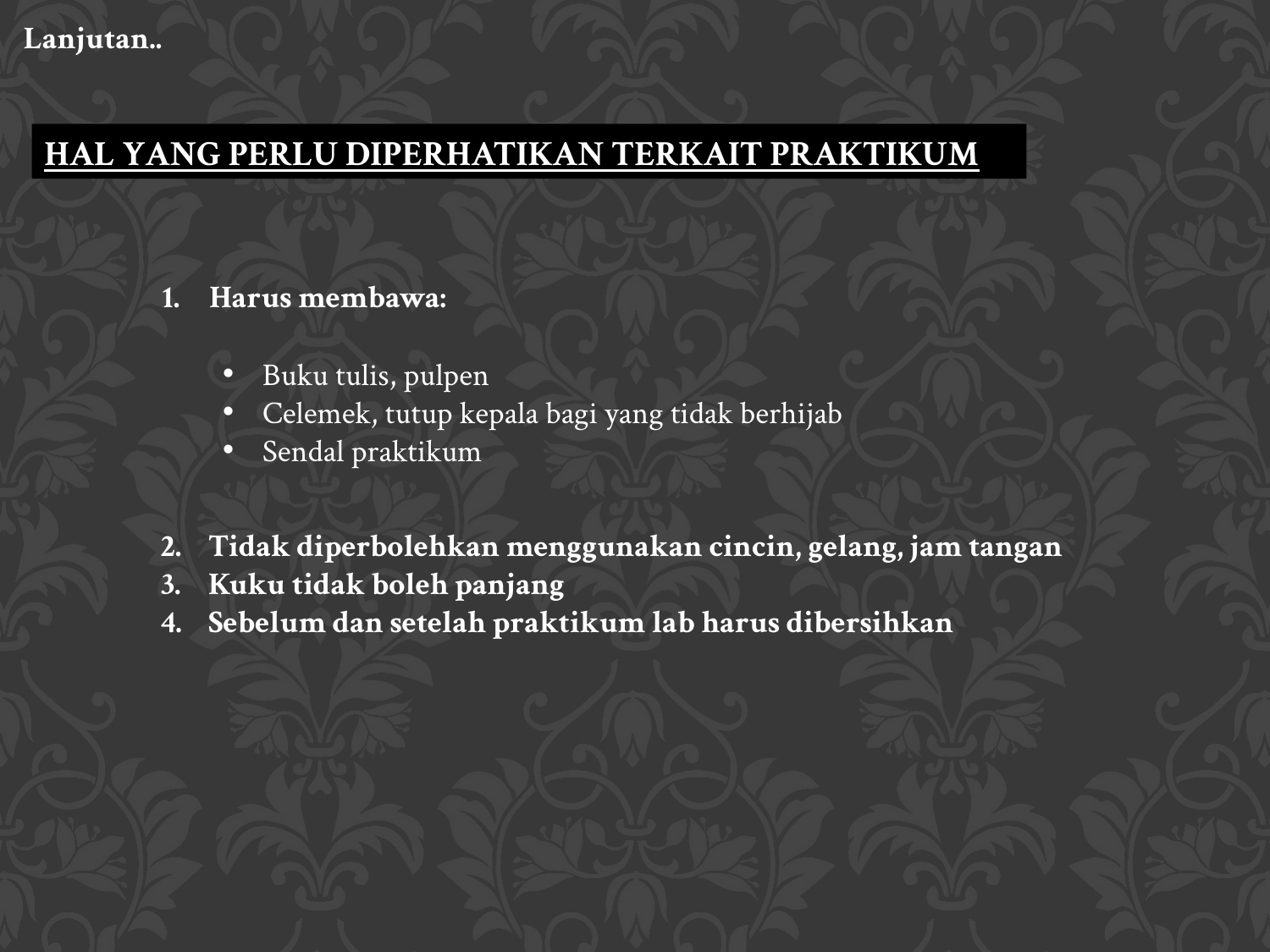

Lanjutan..
HAL YANG PERLU DIPERHATIKAN TERKAIT PRAKTIKUM
Harus membawa:

Buku tulis, pulpen
Celemek, tutup kepala bagi yang tidak berhijab
Sendal praktikum
Tidak diperbolehkan menggunakan cincin, gelang, jam tangan
Kuku tidak boleh panjang
Sebelum dan setelah praktikum lab harus dibersihkan